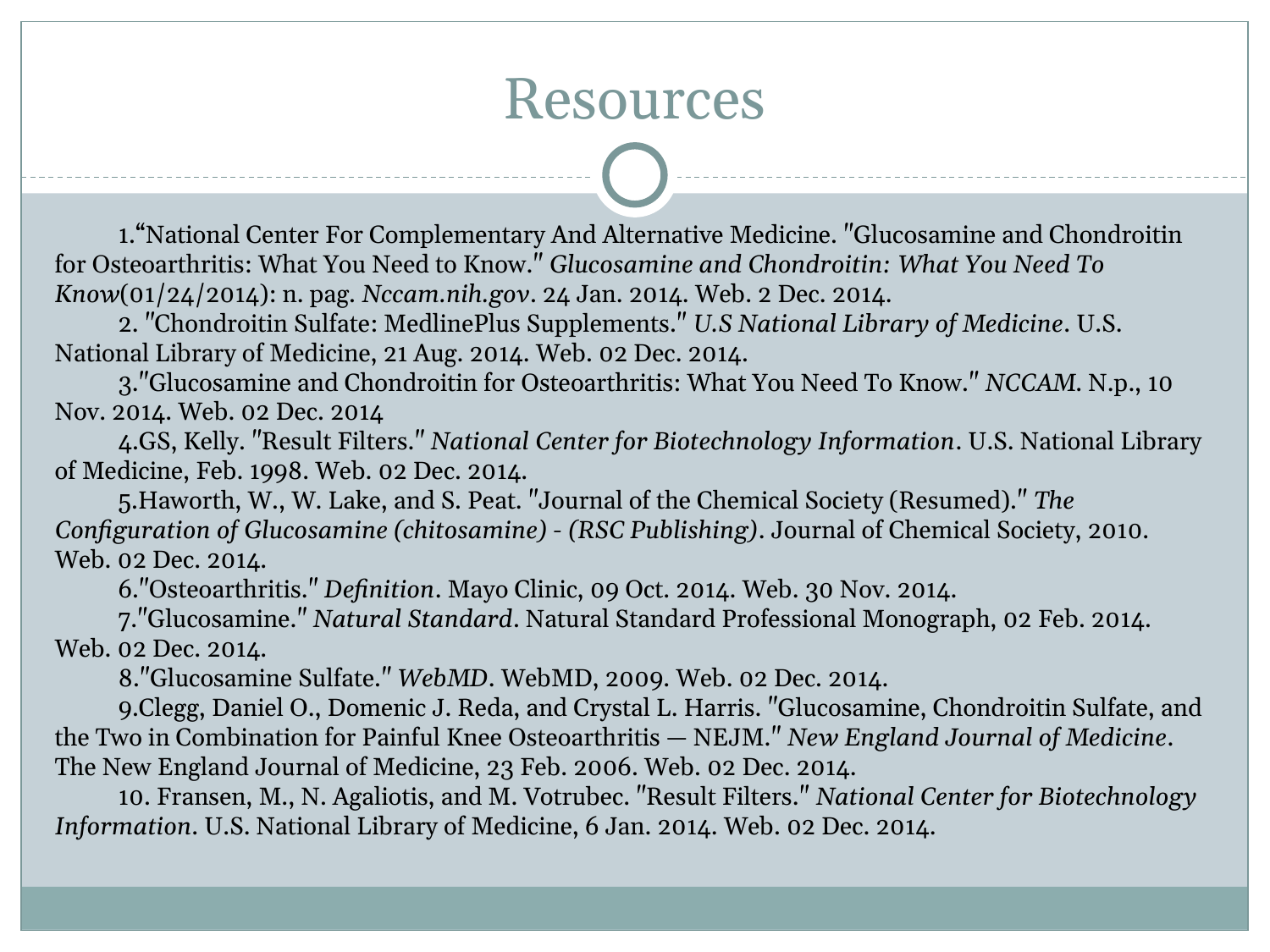

# Resources
1.“National Center For Complementary And Alternative Medicine. "Glucosamine and Chondroitin for Osteoarthritis: What You Need to Know." Glucosamine and Chondroitin: What You Need To Know(01/24/2014): n. pag. Nccam.nih.gov. 24 Jan. 2014. Web. 2 Dec. 2014.
2. "Chondroitin Sulfate: MedlinePlus Supplements." U.S National Library of Medicine. U.S. National Library of Medicine, 21 Aug. 2014. Web. 02 Dec. 2014.
3."Glucosamine and Chondroitin for Osteoarthritis: What You Need To Know." NCCAM. N.p., 10 Nov. 2014. Web. 02 Dec. 2014
4.GS, Kelly. "Result Filters." National Center for Biotechnology Information. U.S. National Library of Medicine, Feb. 1998. Web. 02 Dec. 2014.
5.Haworth, W., W. Lake, and S. Peat. "Journal of the Chemical Society (Resumed)." The Configuration of Glucosamine (chitosamine) - (RSC Publishing). Journal of Chemical Society, 2010. Web. 02 Dec. 2014.
6."Osteoarthritis." Definition. Mayo Clinic, 09 Oct. 2014. Web. 30 Nov. 2014.
7."Glucosamine." Natural Standard. Natural Standard Professional Monograph, 02 Feb. 2014. Web. 02 Dec. 2014.
8."Glucosamine Sulfate." WebMD. WebMD, 2009. Web. 02 Dec. 2014.
9.Clegg, Daniel O., Domenic J. Reda, and Crystal L. Harris. "Glucosamine, Chondroitin Sulfate, and the Two in Combination for Painful Knee Osteoarthritis — NEJM." New England Journal of Medicine. The New England Journal of Medicine, 23 Feb. 2006. Web. 02 Dec. 2014.
10. Fransen, M., N. Agaliotis, and M. Votrubec. "Result Filters." National Center for Biotechnology Information. U.S. National Library of Medicine, 6 Jan. 2014. Web. 02 Dec. 2014.